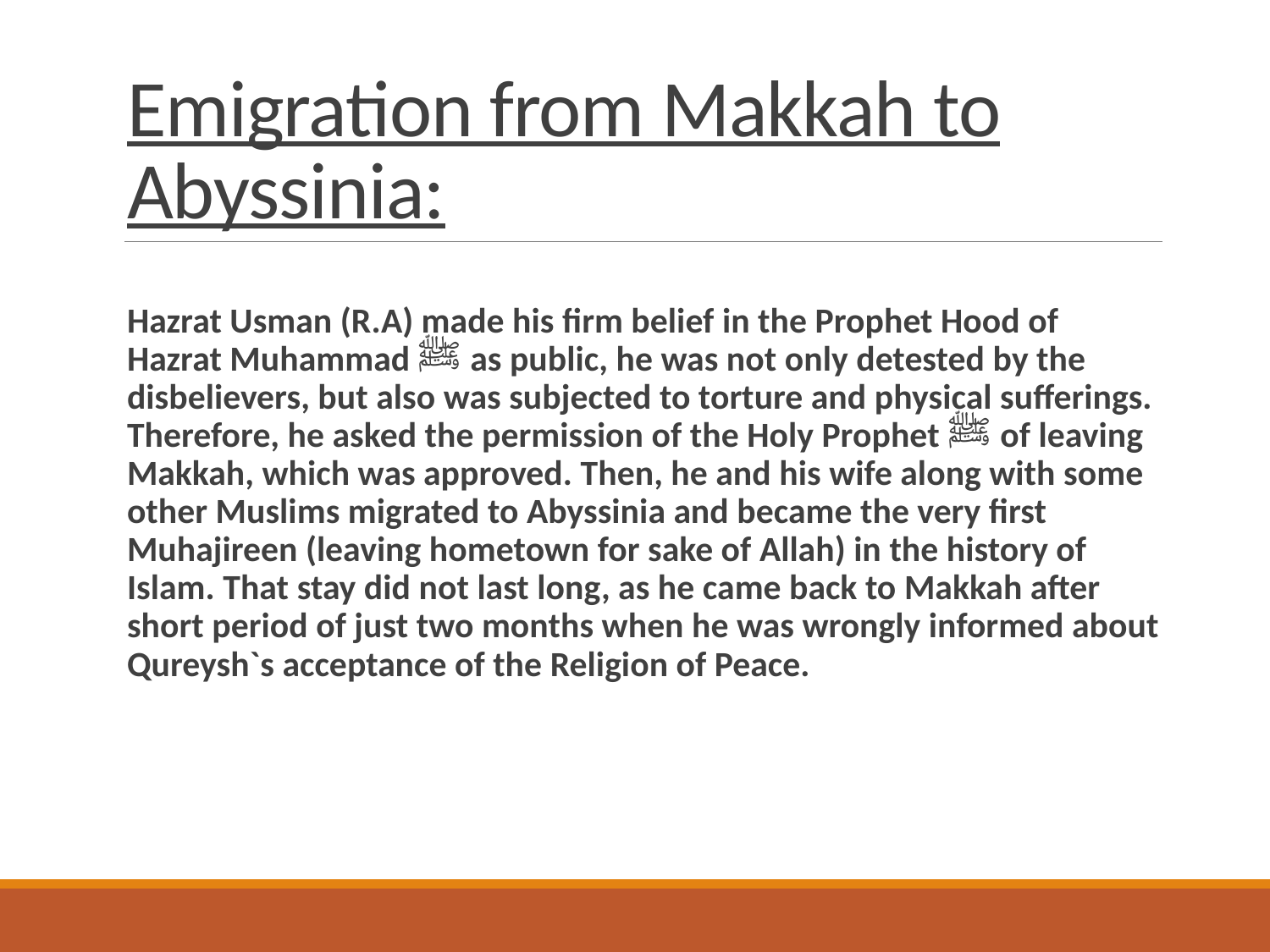

# Emigration from Makkah to Abyssinia:
Hazrat Usman (R.A) made his firm belief in the Prophet Hood of Hazrat Muhammad ﷺ as public, he was not only detested by the disbelievers, but also was subjected to torture and physical sufferings. Therefore, he asked the permission of the Holy Prophet ﷺ of leaving Makkah, which was approved. Then, he and his wife along with some other Muslims migrated to Abyssinia and became the very first Muhajireen (leaving hometown for sake of Allah) in the history of Islam. That stay did not last long, as he came back to Makkah after short period of just two months when he was wrongly informed about Qureysh`s acceptance of the Religion of Peace.